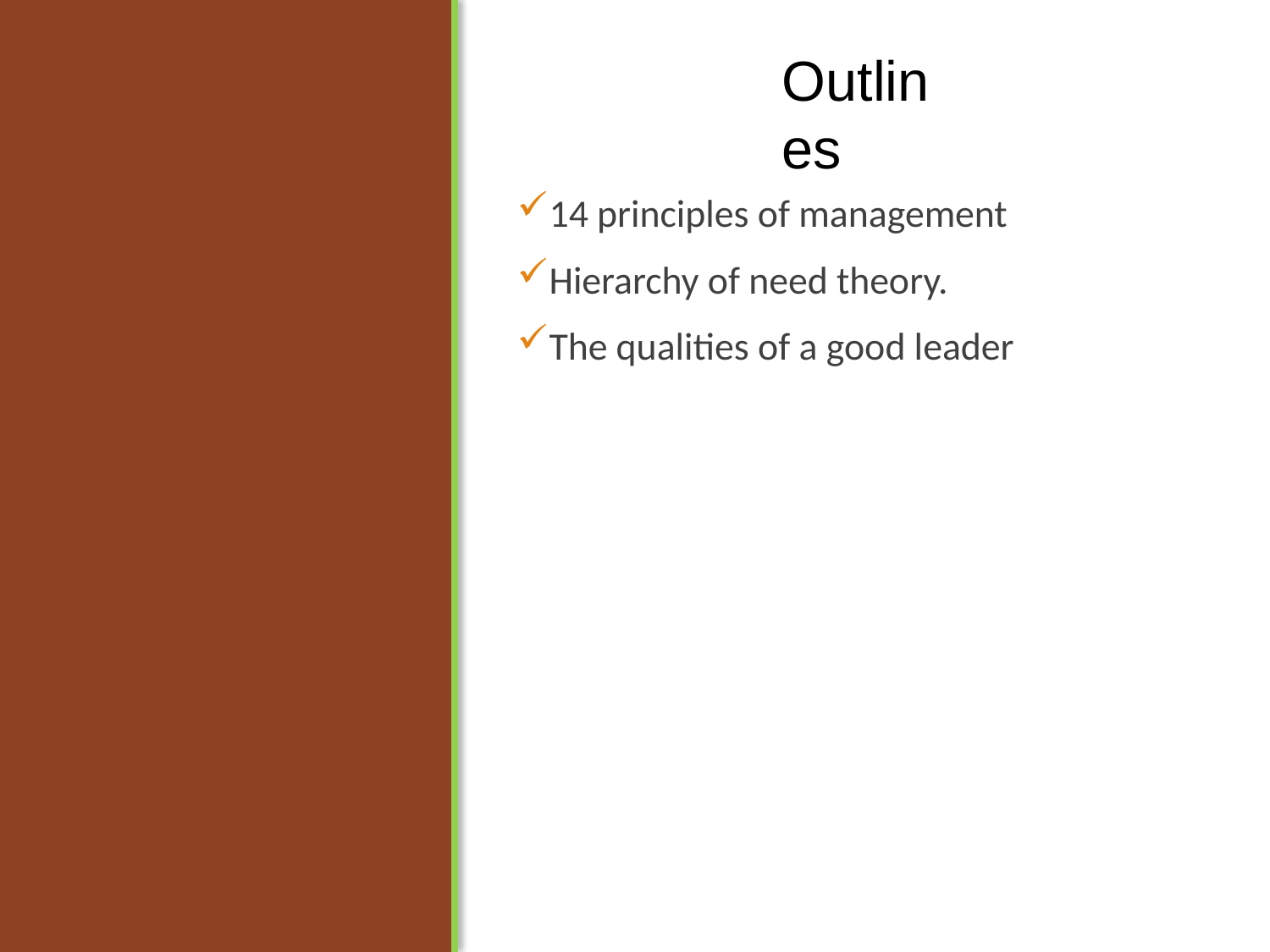

#

14 principles of management
Hierarchy of need theory.
The qualities of a good leader